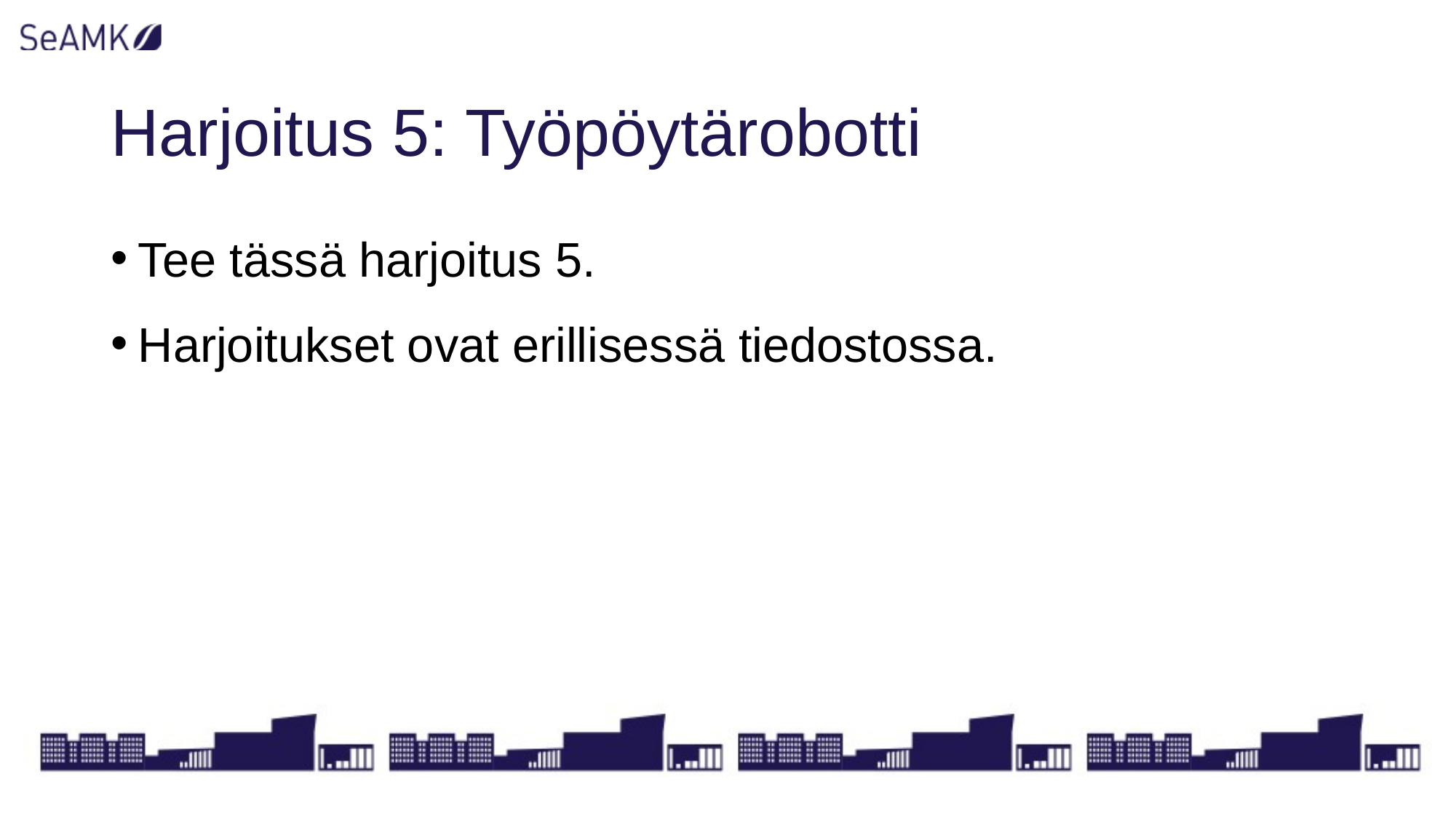

# Harjoitus 5: Työpöytärobotti
Tee tässä harjoitus 5.
Harjoitukset ovat erillisessä tiedostossa.